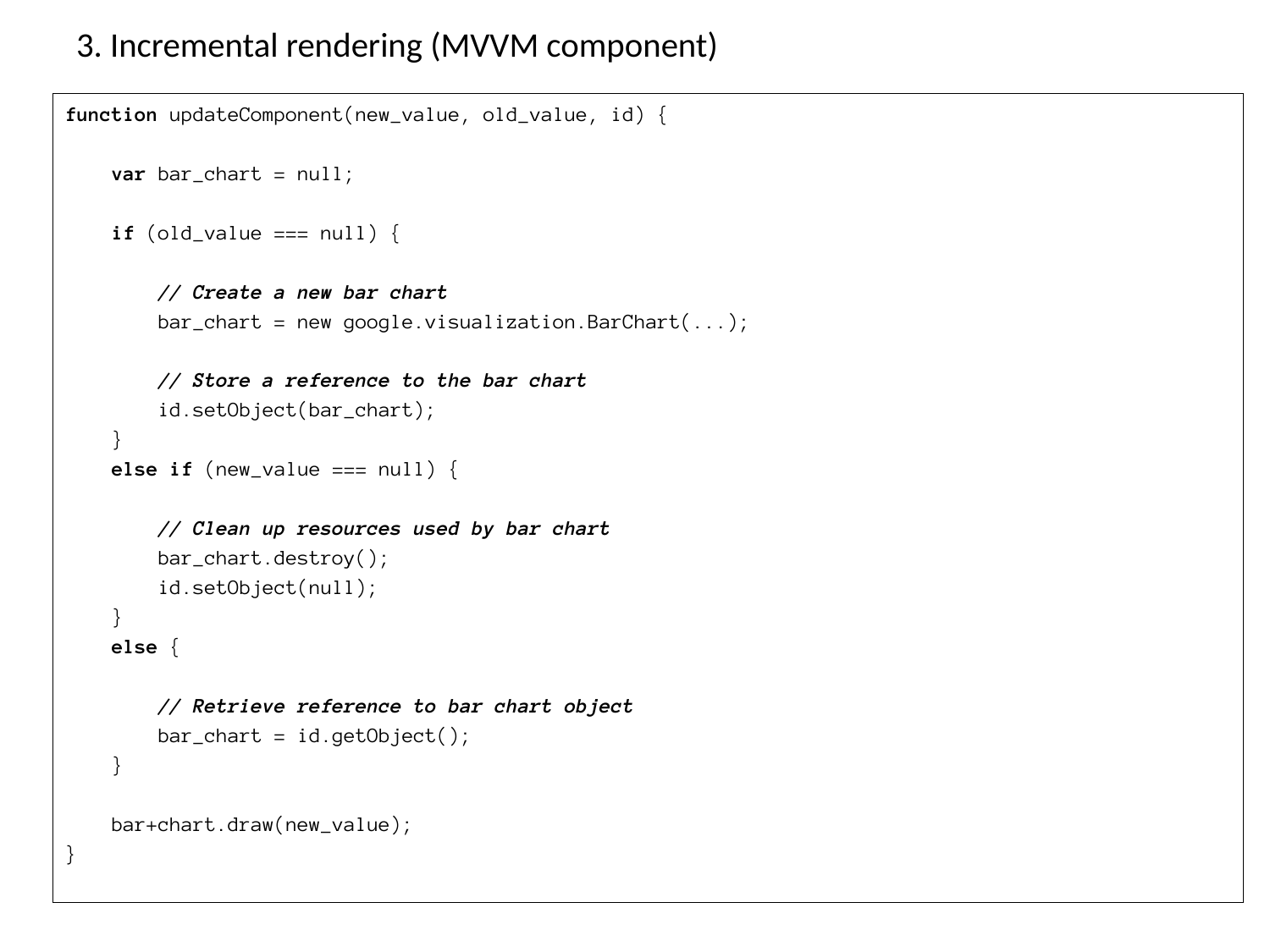

# 3. Incremental rendering (MVVM component)
function updateComponent(new_value, old_value, id) {

    var bar_chart = null;

    if (old_value === null) {

        // Create a new bar chart
        bar_chart = new google.visualization.BarChart(...);

        // Store a reference to the bar chart
        id.setObject(bar_chart);
    }
    else if (new_value === null) {

        // Clean up resources used by bar chart
        bar_chart.destroy();
        id.setObject(null);
    }
    else {

        // Retrieve reference to bar chart object
        bar_chart = id.getObject();
    }

    bar+chart.draw(new_value);
}